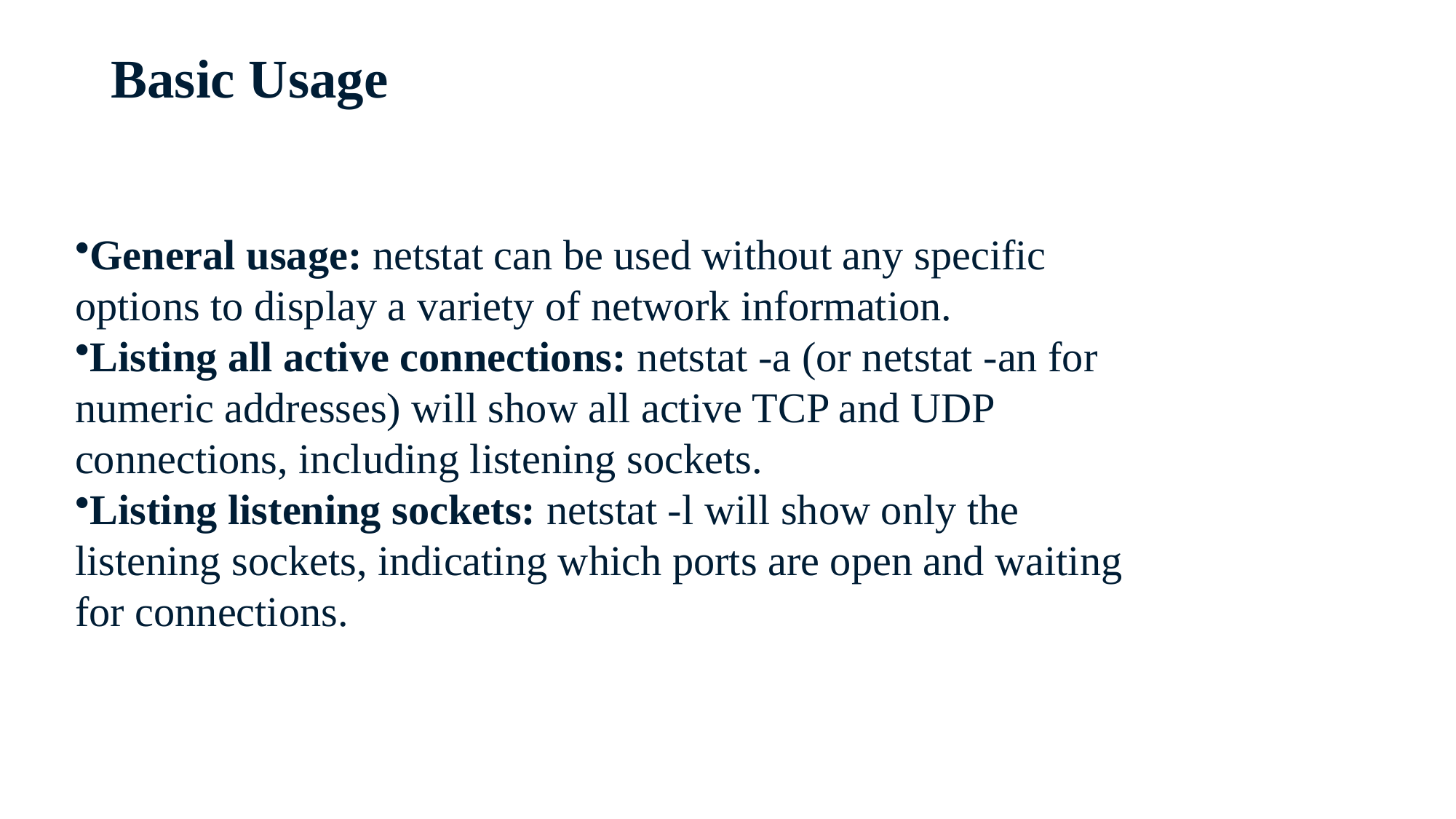

# Basic Usage
General usage: netstat can be used without any specific options to display a variety of network information.
Listing all active connections: netstat -a (or netstat -an for numeric addresses) will show all active TCP and UDP connections, including listening sockets.
Listing listening sockets: netstat -l will show only the listening sockets, indicating which ports are open and waiting for connections.